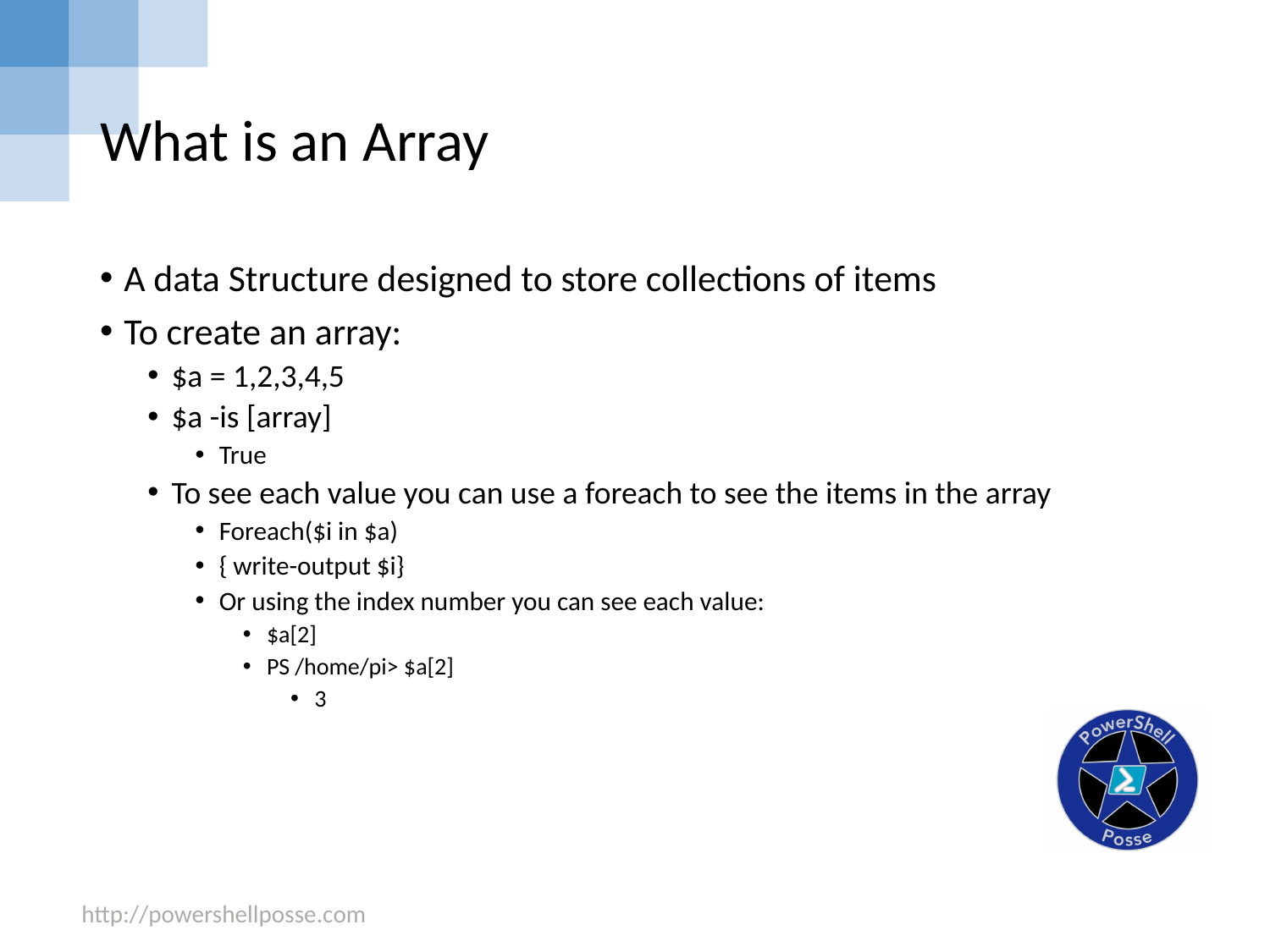

# What is an Array
A data Structure designed to store collections of items
To create an array:
$a = 1,2,3,4,5
$a -is [array]
True
To see each value you can use a foreach to see the items in the array
Foreach($i in $a)
{ write-output $i}
Or using the index number you can see each value:
$a[2]
PS /home/pi> $a[2]
3